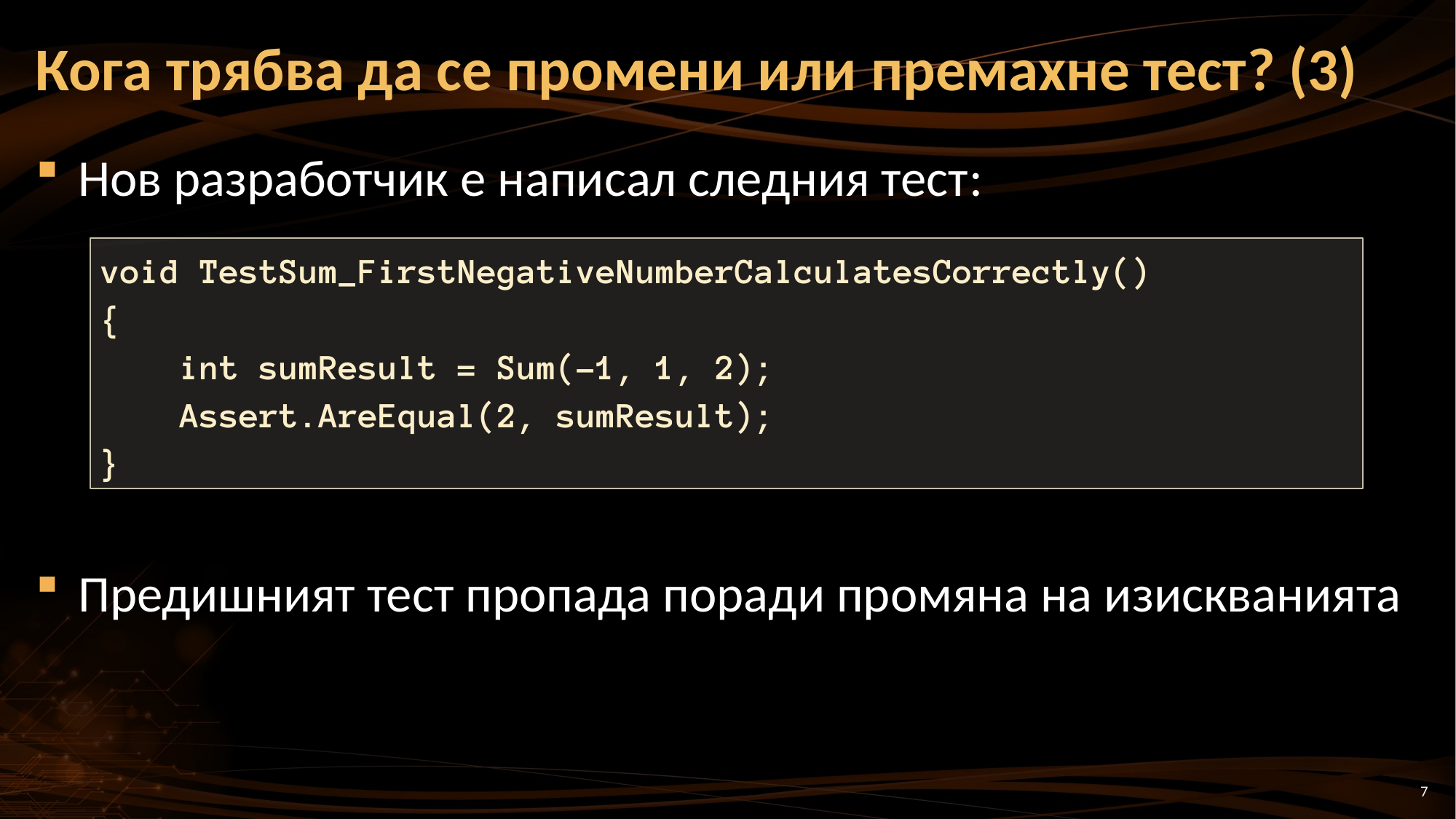

# Кога трябва да се промени или премахне тест? (3)
Нов разработчик е написал следния тест:

Предишният тест пропада поради промяна на изискванията
void TestSum_FirstNegativeNumberCalculatesCorrectly()
{
    int sumResult = Sum(-1, 1, 2);
    Assert.AreEqual(2, sumResult);
}
7